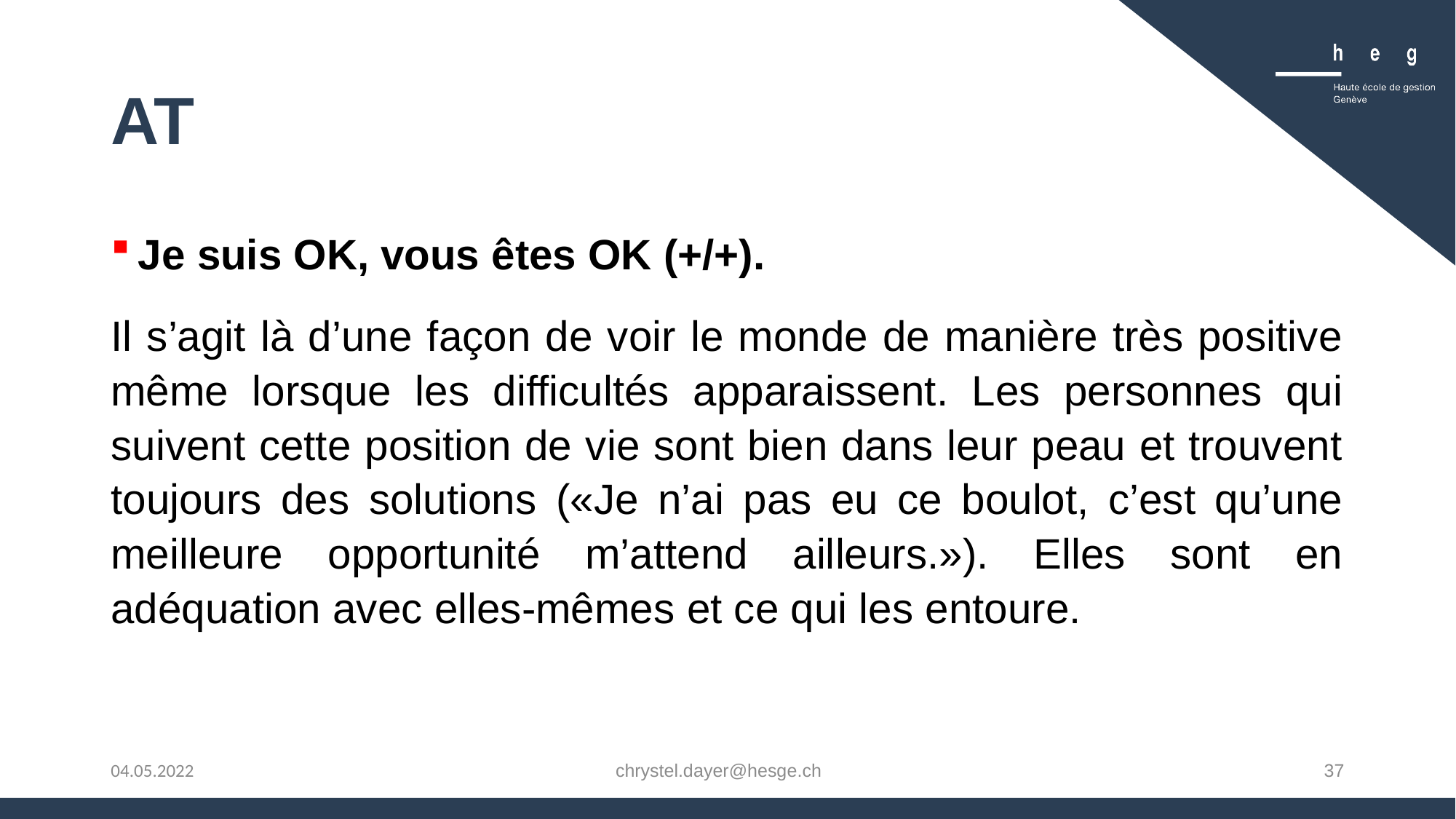

# AT
Je suis OK, vous êtes OK (+/+).
Il s’agit là d’une façon de voir le monde de manière très positive même lorsque les difficultés apparaissent. Les personnes qui suivent cette position de vie sont bien dans leur peau et trouvent toujours des solutions («Je n’ai pas eu ce boulot, c’est qu’une meilleure opportunité m’attend ailleurs.»). Elles sont en adéquation avec elles-mêmes et ce qui les entoure.

chrystel.dayer@hesge.ch
37